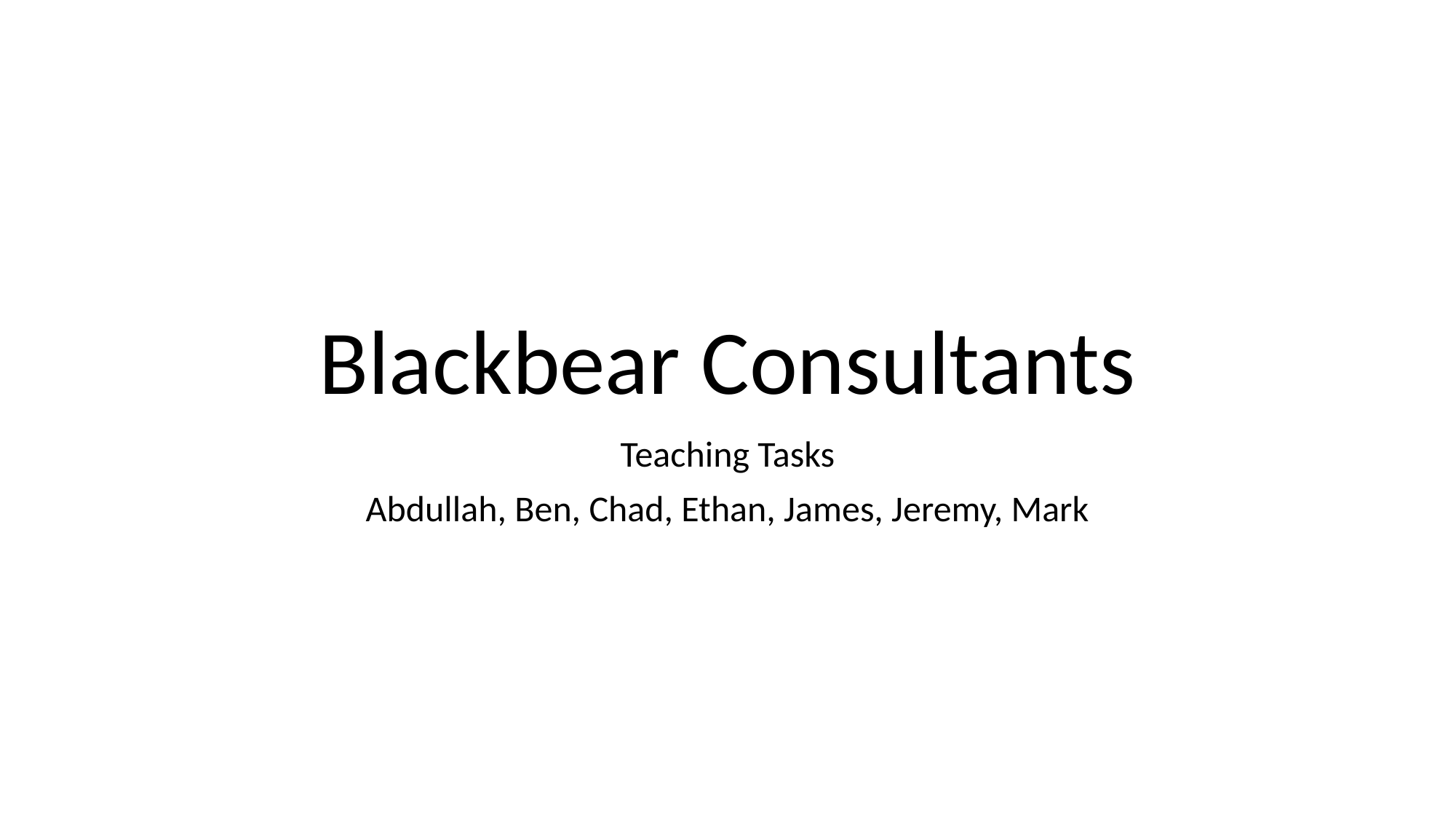

# Blackbear Consultants
Teaching Tasks
Abdullah, Ben, Chad, Ethan, James, Jeremy, Mark